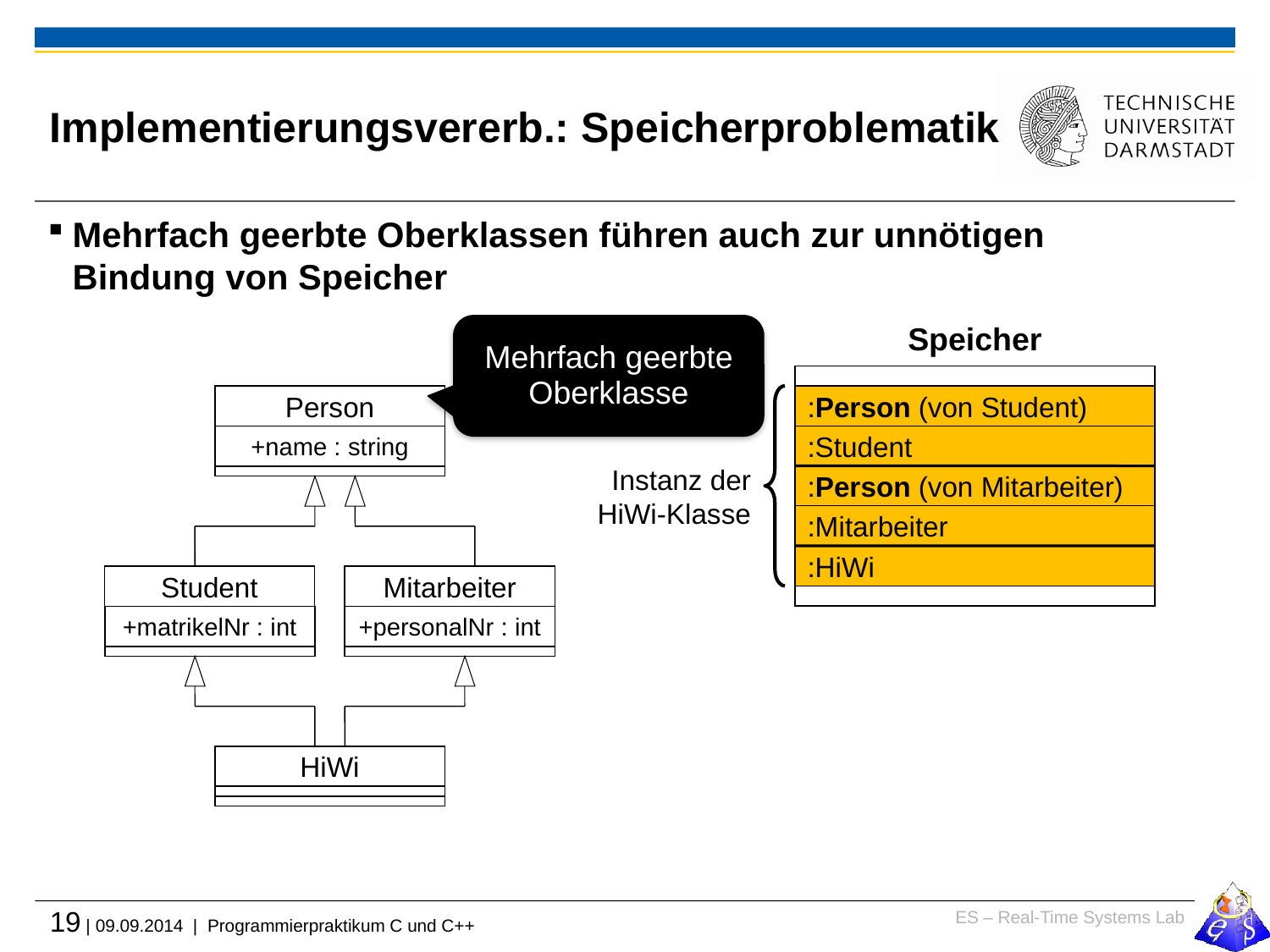

# Implementierungsvererb.: Speicherproblematik
Mehrfach geerbte Oberklassen führen auch zur unnötigen Bindung von Speicher

Mehrfach geerbte Oberklasse
Speicher

:Person (von Student)
Person
:Student
+name : string
Instanz der
HiWi-Klasse
:Person (von Mitarbeiter)

:Mitarbeiter

:HiWi

Student
Mitarbeiter

+matrikelNr : int
+personalNr : int

HiWi